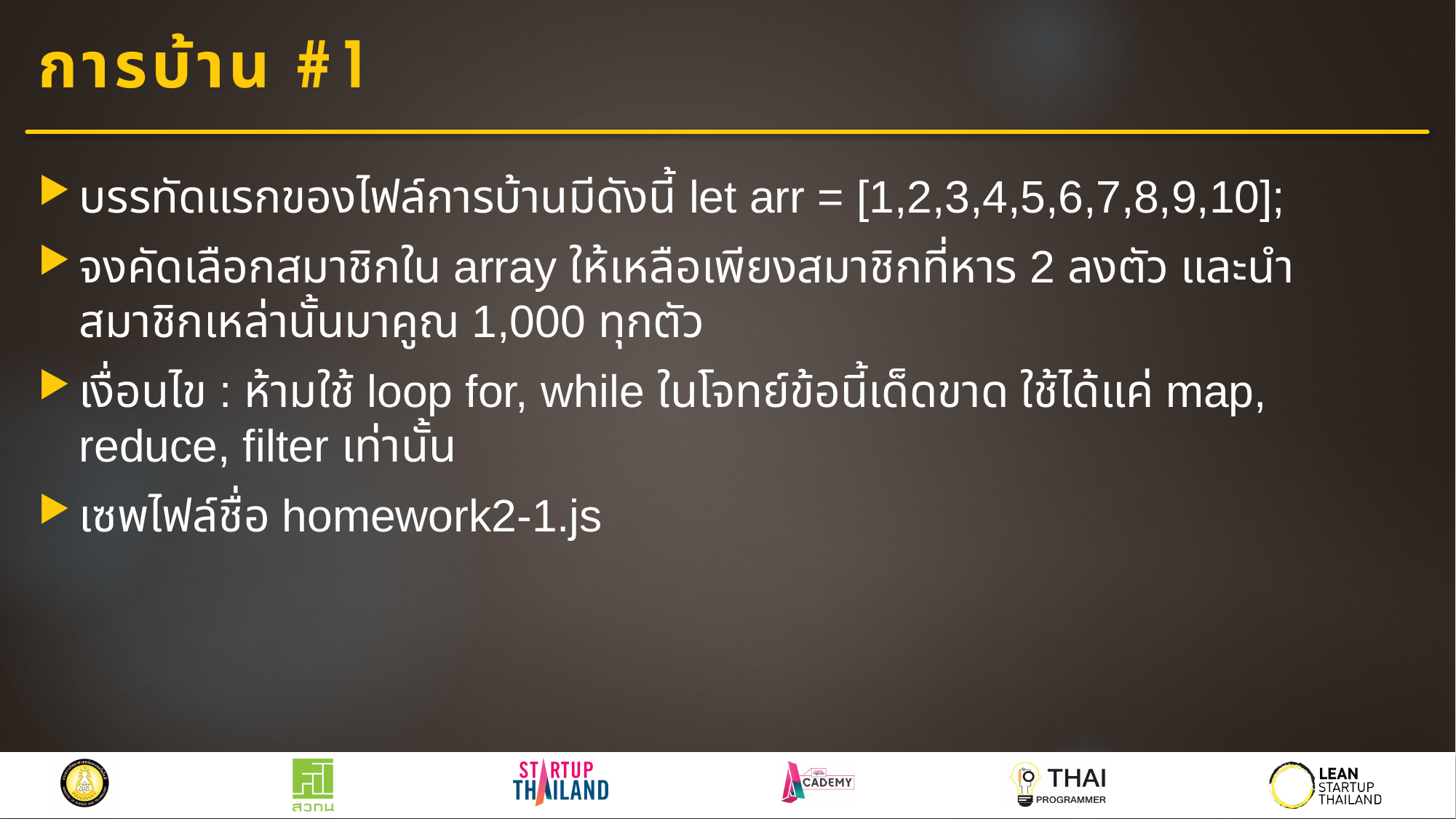

# การบ้าน #1
บรรทัดแรกของไฟล์การบ้านมีดังนี้ let arr = [1,2,3,4,5,6,7,8,9,10];
จงคัดเลือกสมาชิกใน array ให้เหลือเพียงสมาชิกที่หาร 2 ลงตัว และนำสมาชิกเหล่านั้นมาคูณ 1,000 ทุกตัว
เงื่อนไข : ห้ามใช้ loop for, while ในโจทย์ข้อนี้เด็ดขาด ใช้ได้แค่ map, reduce, filter เท่านั้น
เซพไฟล์ชื่อ homework2-1.js